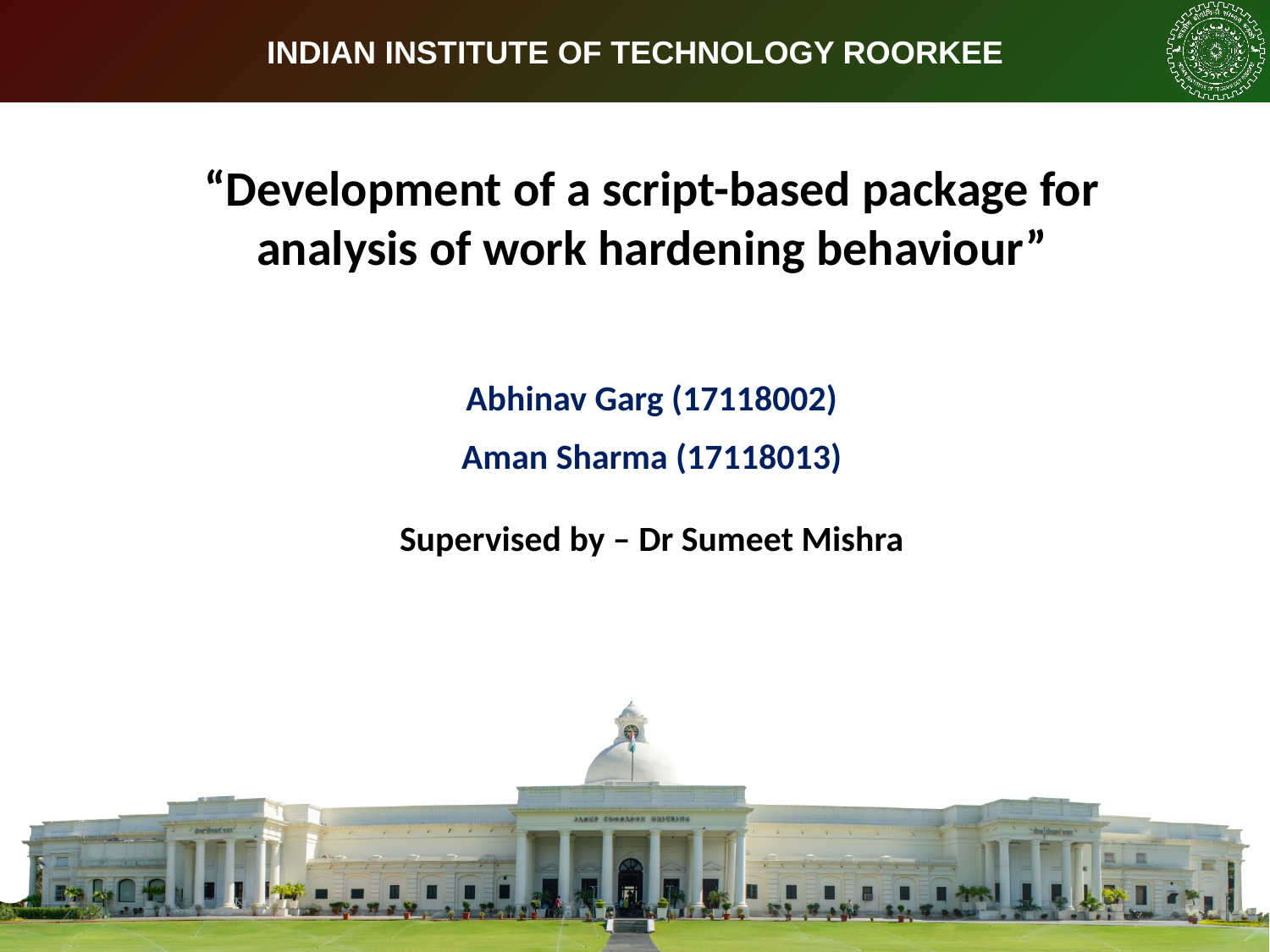

“Development of a script-based package for analysis of work hardening behaviour”
Abhinav Garg (17118002)
Aman Sharma (17118013)
Supervised by – Dr Sumeet Mishra